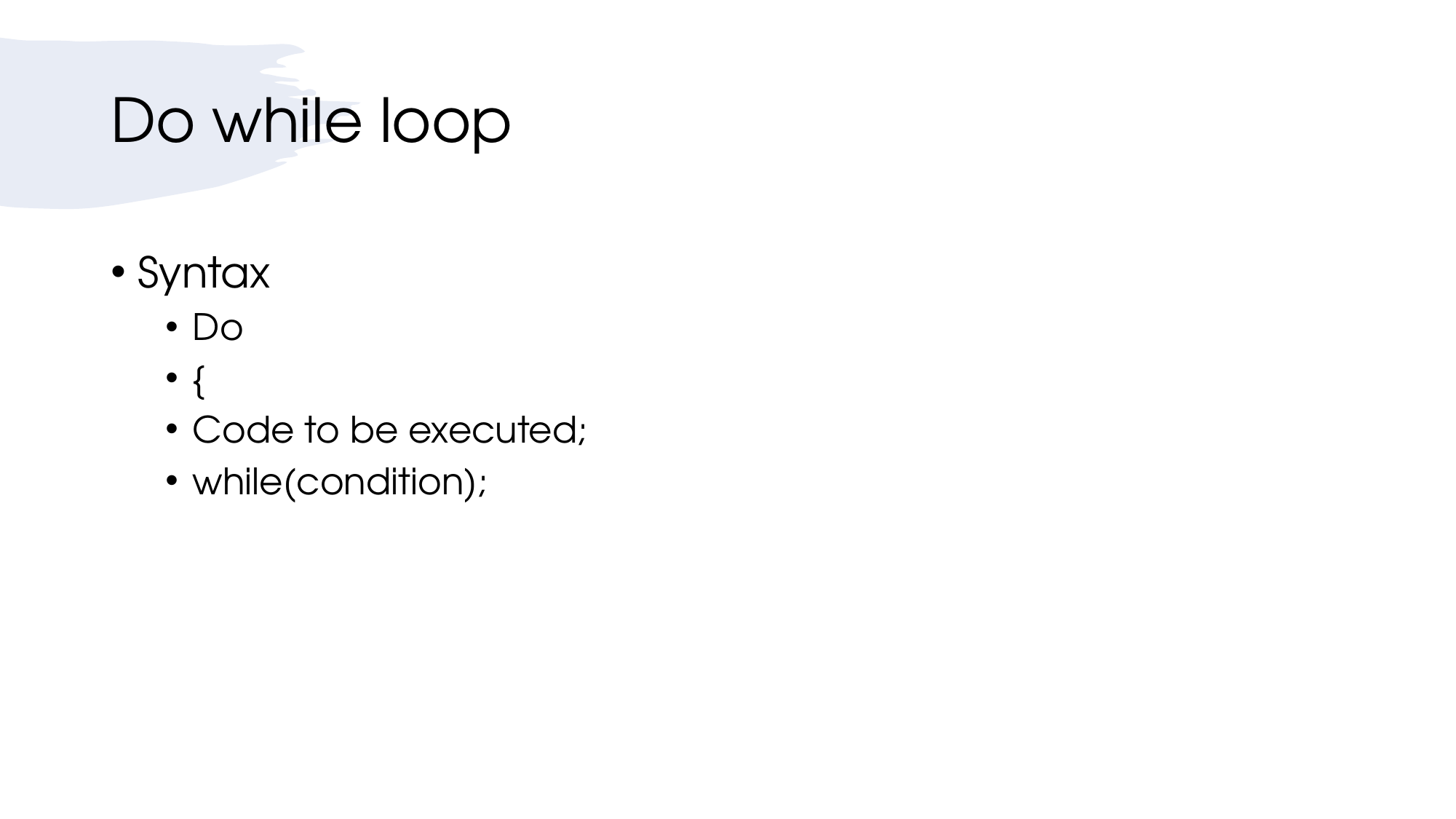

# Do while loop
Syntax
Do
{
Code to be executed;
while(condition);